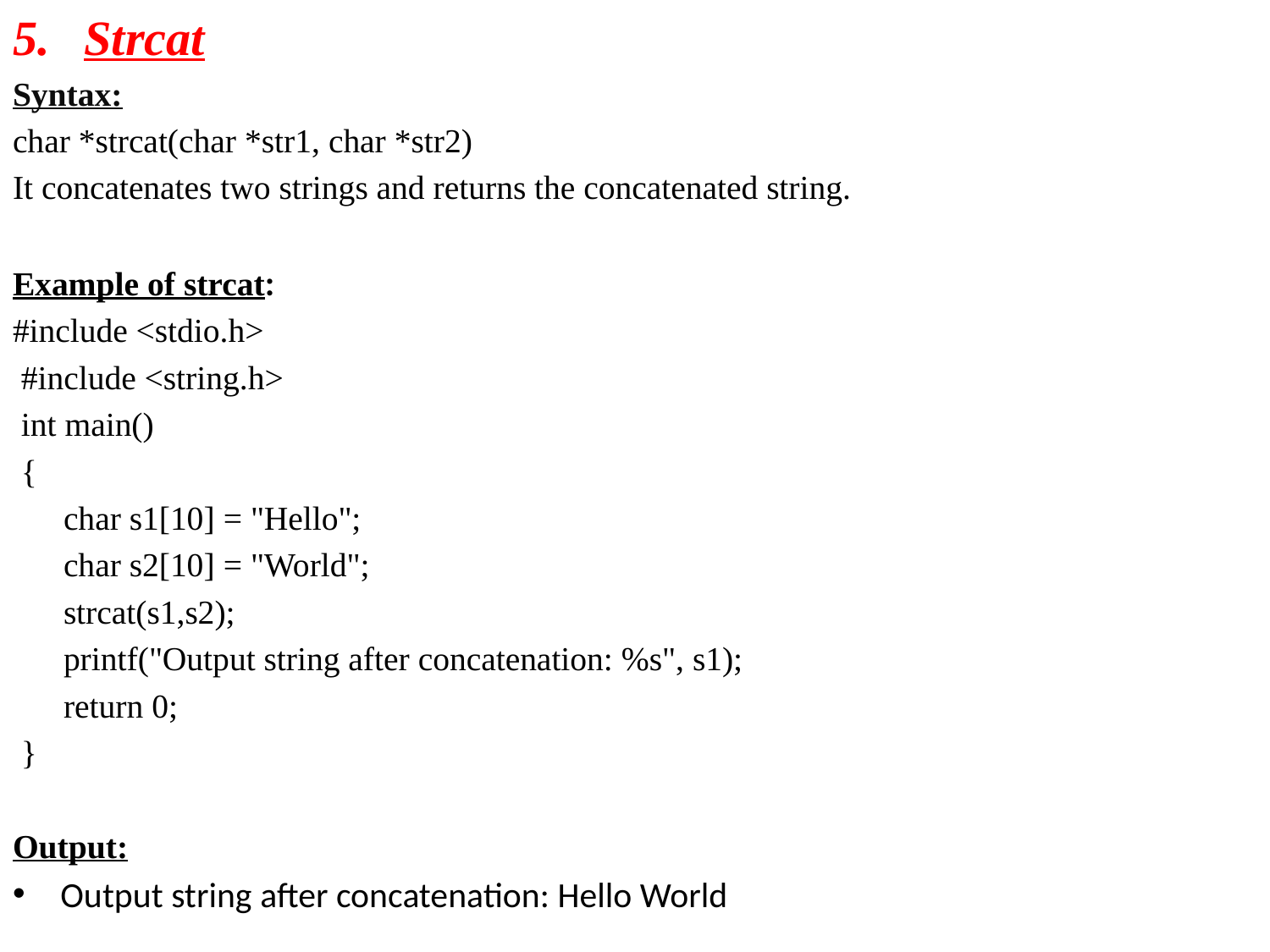

Strcat
Syntax:
char *strcat(char *str1, char *str2)
It concatenates two strings and returns the concatenated string.

Example of strcat:
#include <stdio.h>
 #include <string.h>
 int main()
 {
      char s1[10] = "Hello";
      char s2[10] = "World";
      strcat(s1,s2);
      printf("Output string after concatenation: %s", s1);
      return 0;
 }

Output:
Output string after concatenation: Hello World